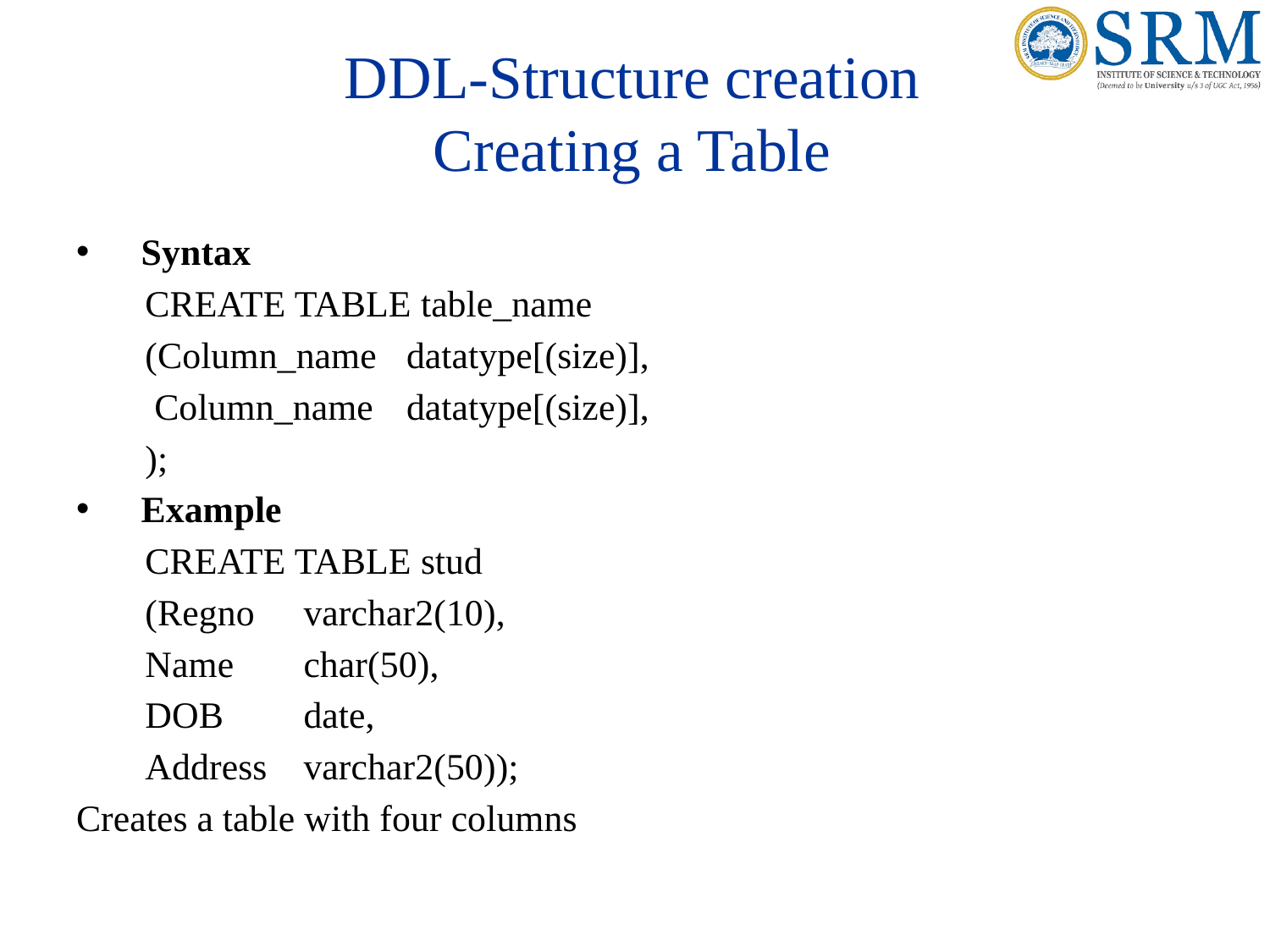

# DDL-Structure creation Creating a Table
Syntax
CREATE TABLE table_name
(Column_name	datatype[(size)],
 Column_name	datatype[(size)],
);
Example
CREATE TABLE stud
(Regno		varchar2(10),
Name		char(50),
DOB		date,
Address		varchar2(50));
Creates a table with four columns